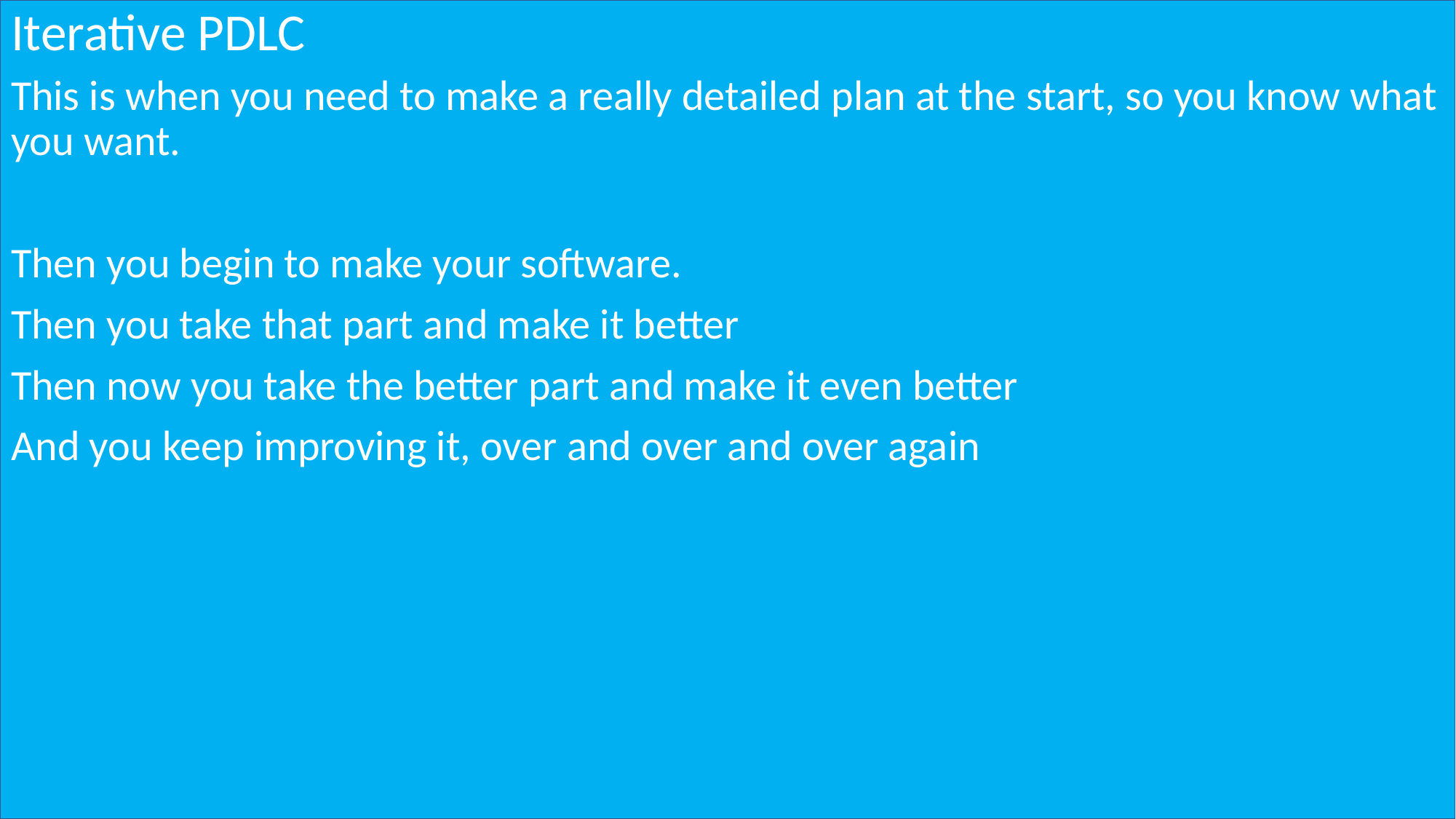

# Iterative PDLC
This is when you need to make a really detailed plan at the start, so you know what you want.

Then you begin to make your software.
Then you take that part and make it better
Then now you take the better part and make it even better
And you keep improving it, over and over and over again